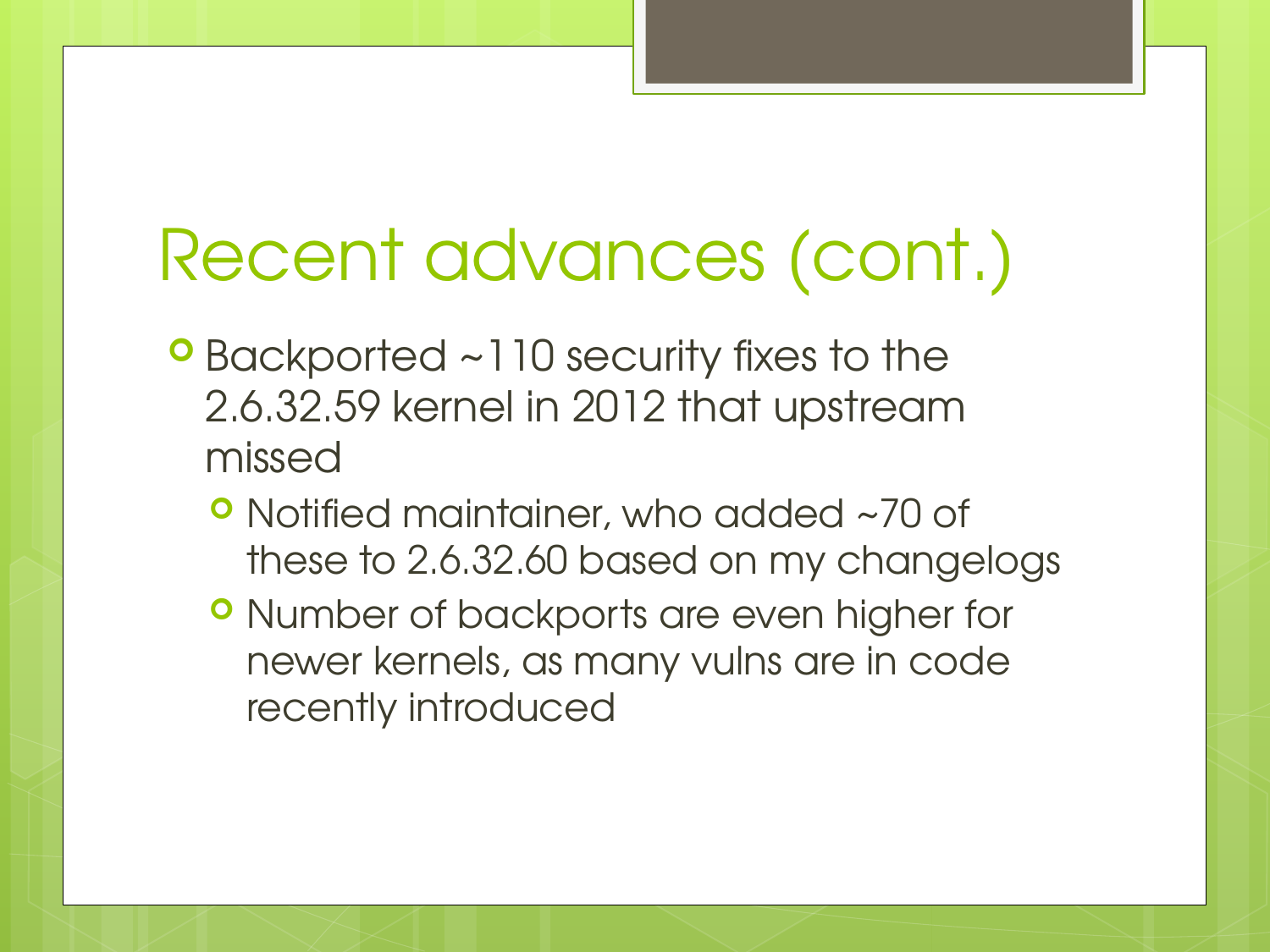

# Recent advances (cont.)
Backported ~110 security fixes to the 2.6.32.59 kernel in 2012 that upstream missed
Notified maintainer, who added ~70 of these to 2.6.32.60 based on my changelogs
Number of backports are even higher for newer kernels, as many vulns are in code recently introduced